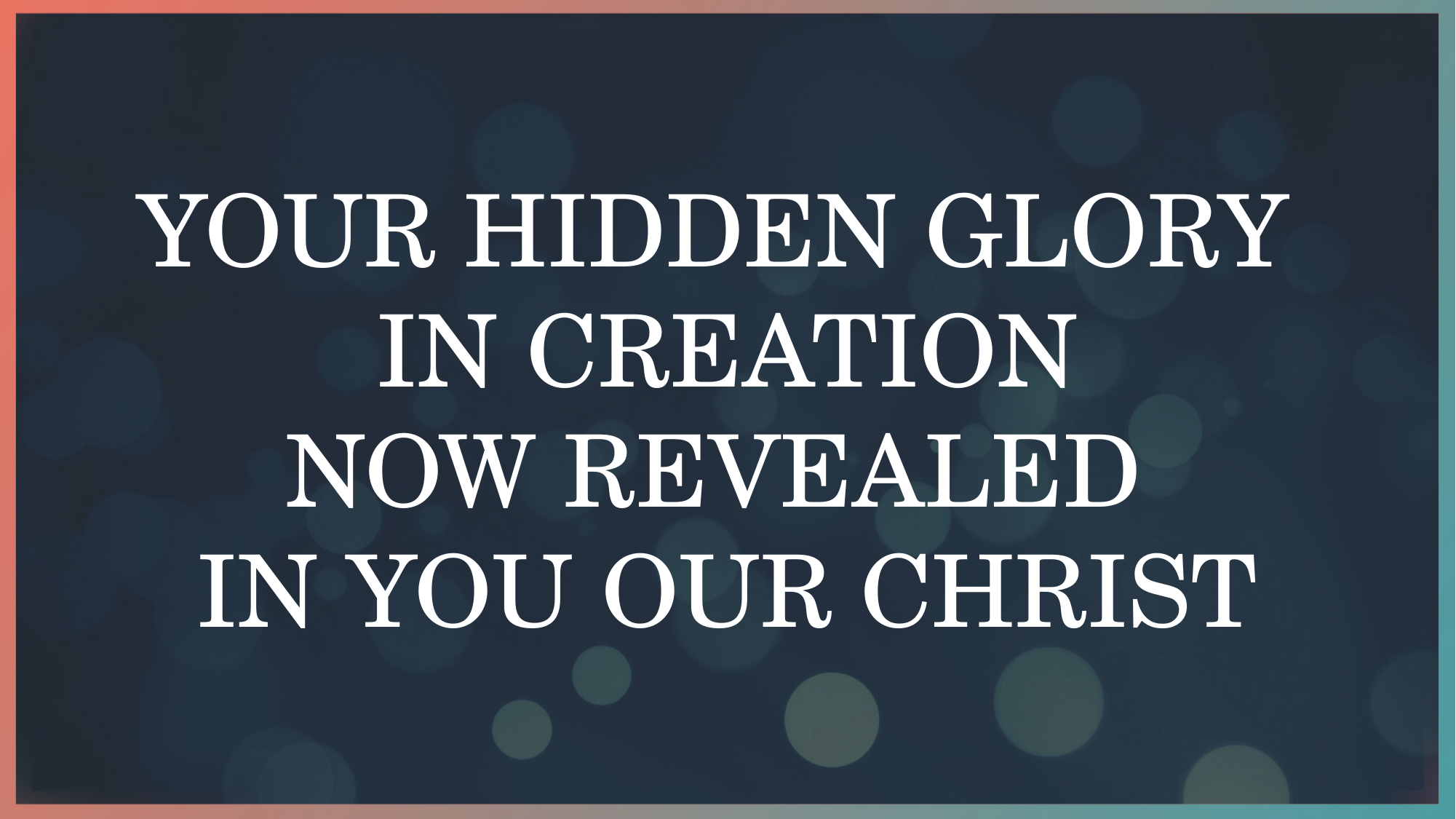

YOUR HIDDEN GLORY
IN CREATION
NOW REVEALED
IN YOU OUR CHRIST